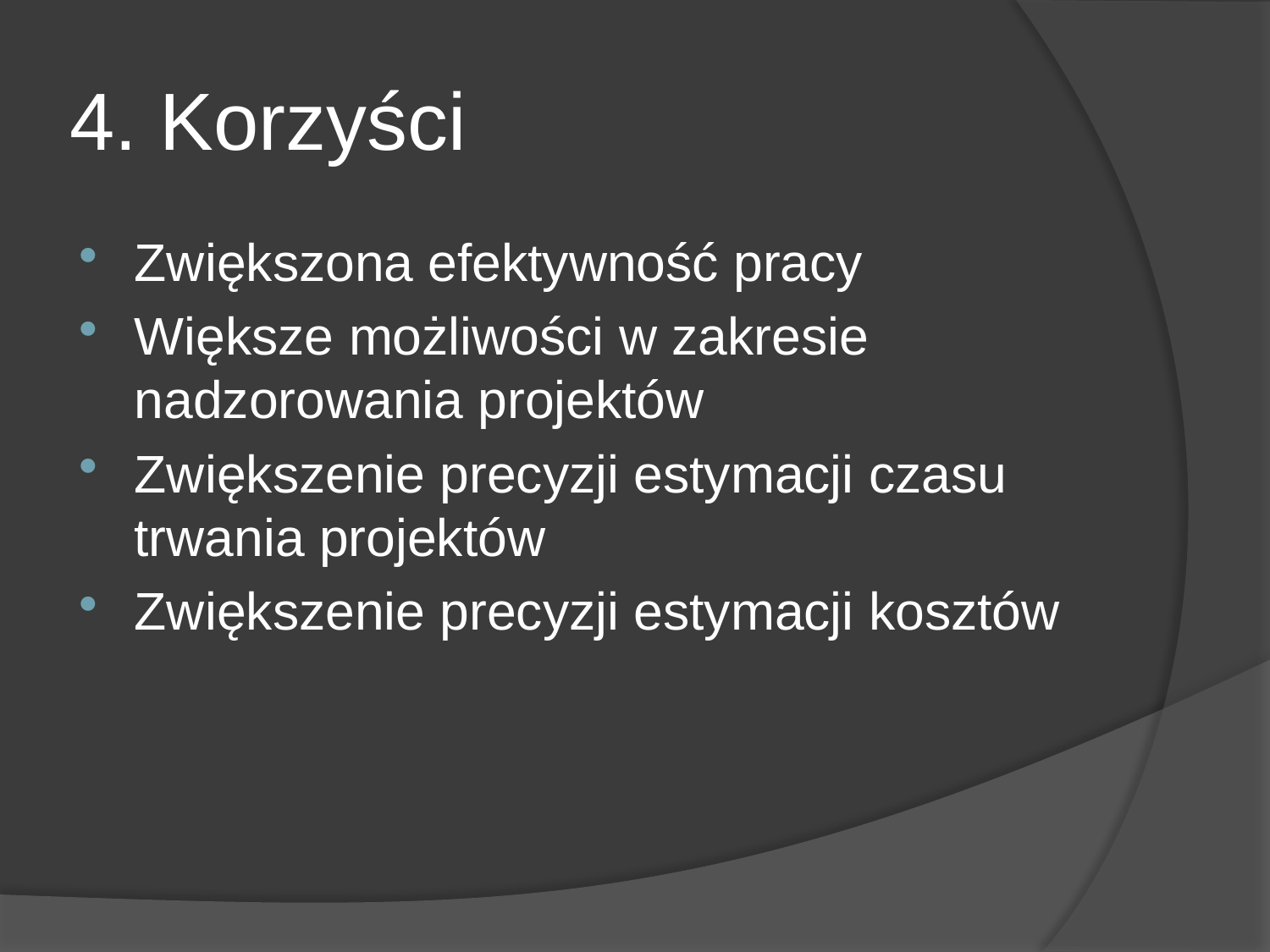

# 4. Korzyści
Zwiększona efektywność pracy
Większe możliwości w zakresie nadzorowania projektów
Zwiększenie precyzji estymacji czasu trwania projektów
Zwiększenie precyzji estymacji kosztów